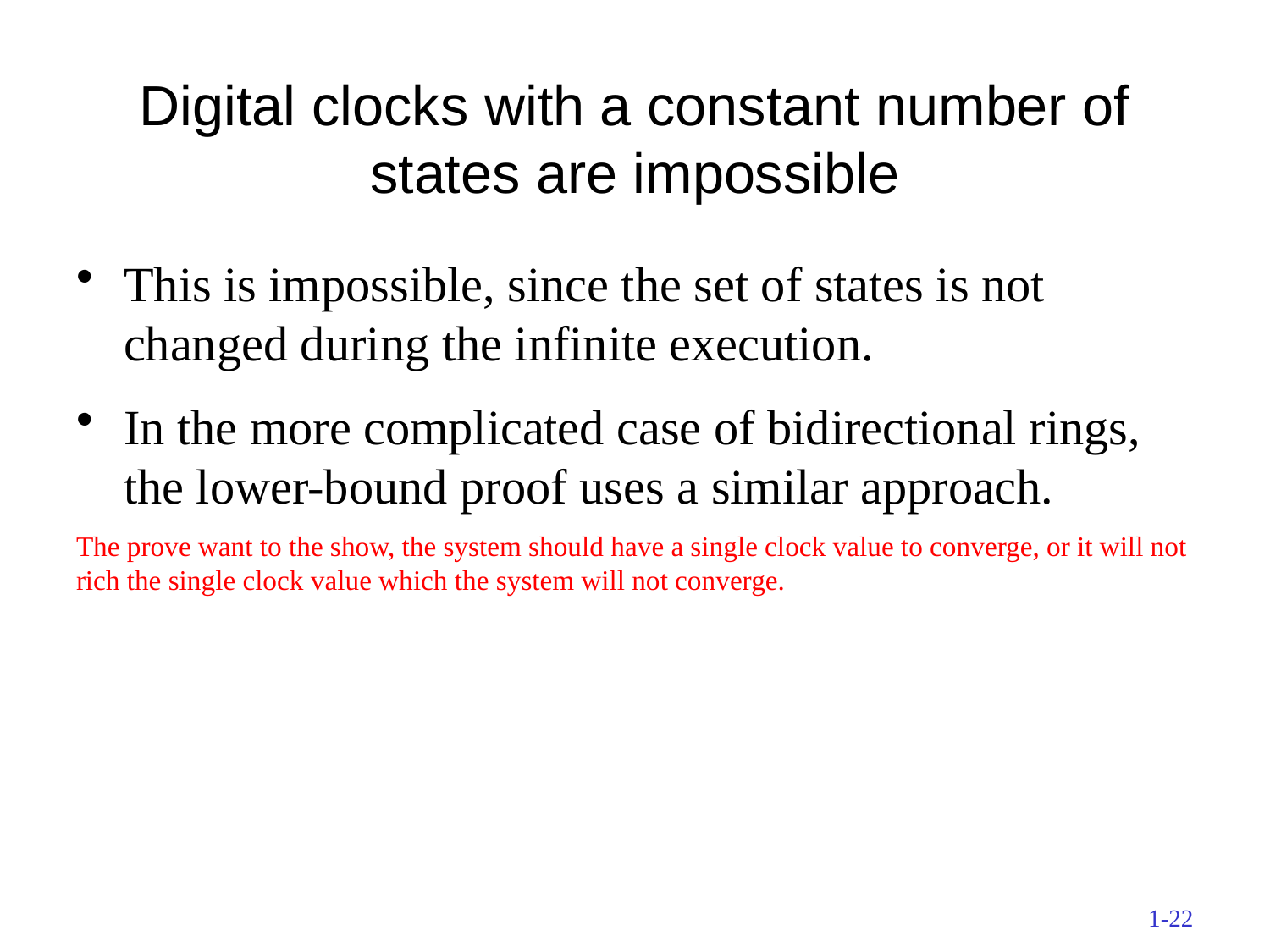

# Digital clocks with a constant number of states are impossible
This is impossible, since the set of states is not changed during the infinite execution.
In the more complicated case of bidirectional rings, the lower-bound proof uses a similar approach.
The prove want to the show, the system should have a single clock value to converge, or it will not rich the single clock value which the system will not converge.
1-22